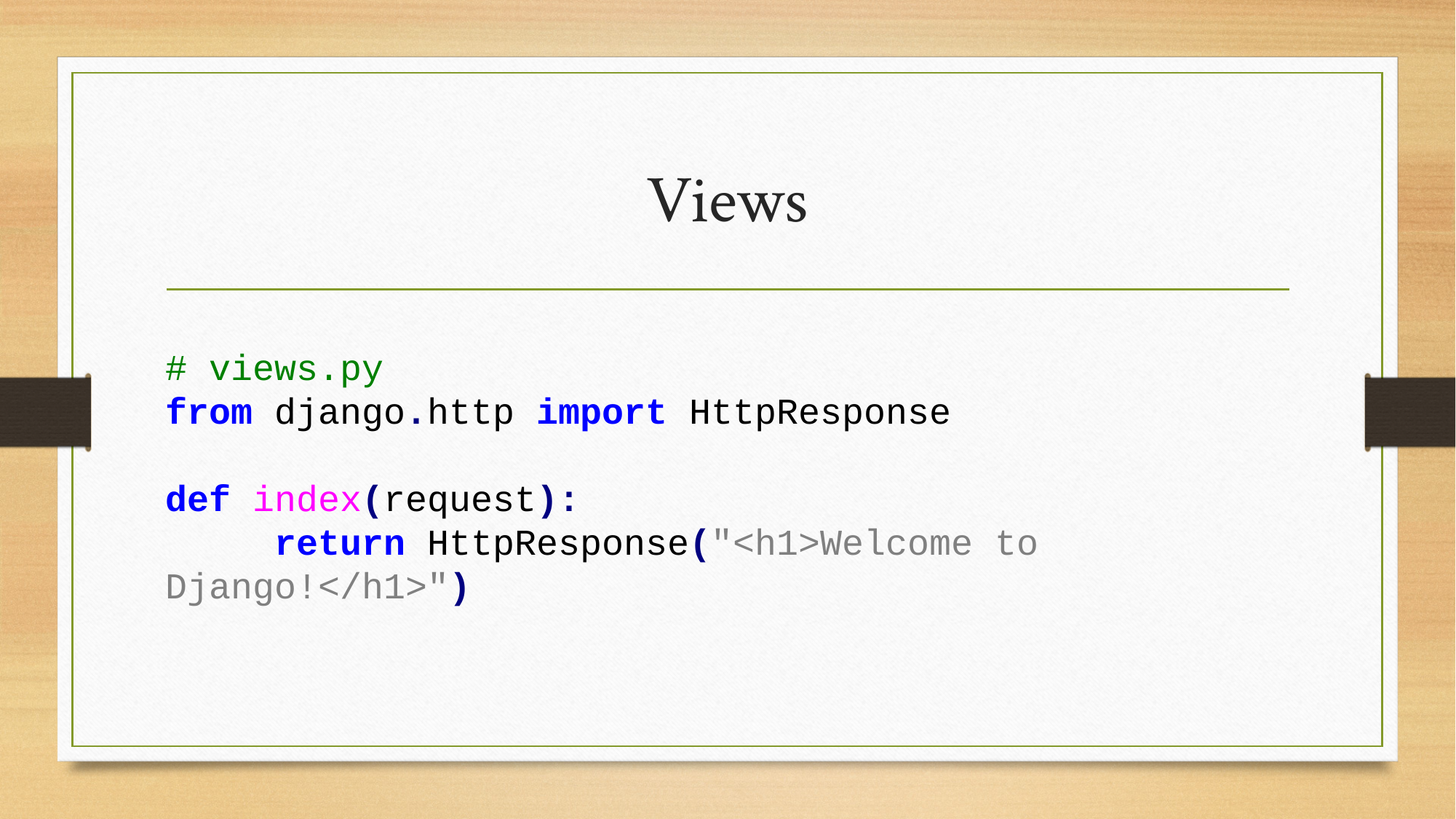

# Views
# views.py from django.http import HttpResponse

def index(request):
	return HttpResponse("<h1>Welcome to Django!</h1>")